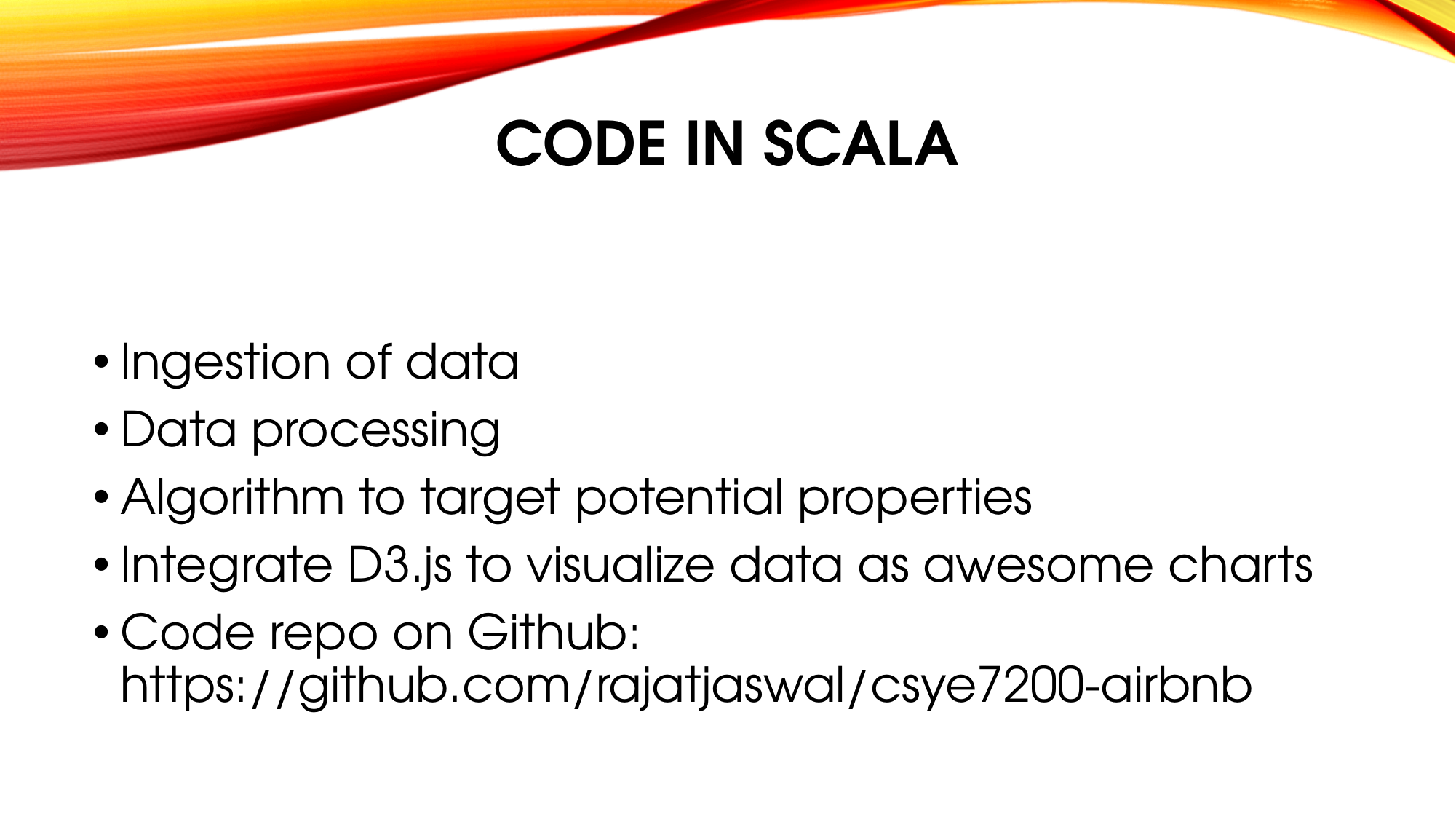

# Code in scala

Ingestion of data
Data processing
Algorithm to target potential properties
Integrate D3.js to visualize data as awesome charts
Code repo on Github: https://github.com/rajatjaswal/csye7200-airbnb